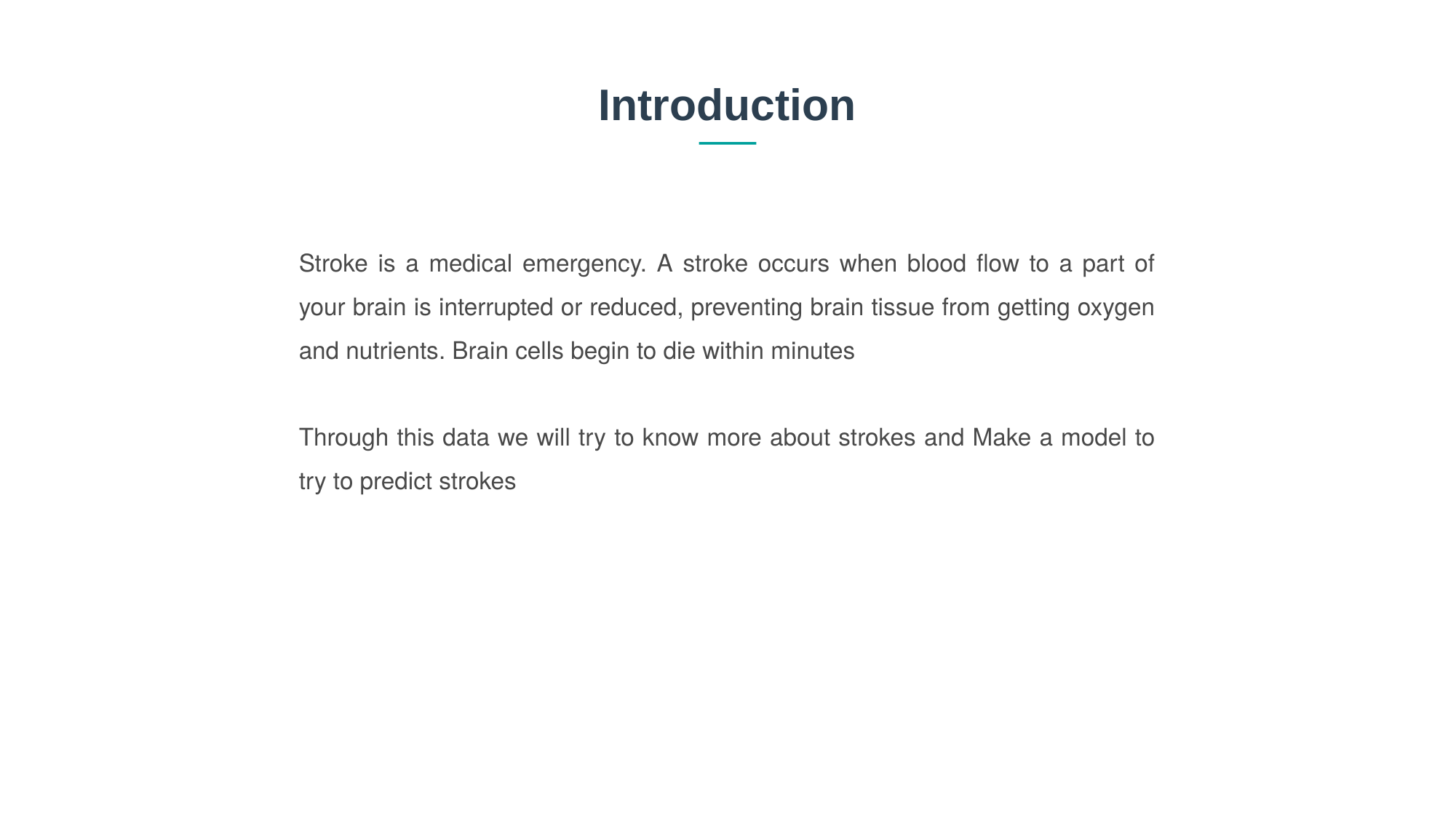

# Introduction
Stroke is a medical emergency. A stroke occurs when blood flow to a part of your brain is interrupted or reduced, preventing brain tissue from getting oxygen and nutrients. Brain cells begin to die within minutes

Through this data we will try to know more about strokes and Make a model to try to predict strokes